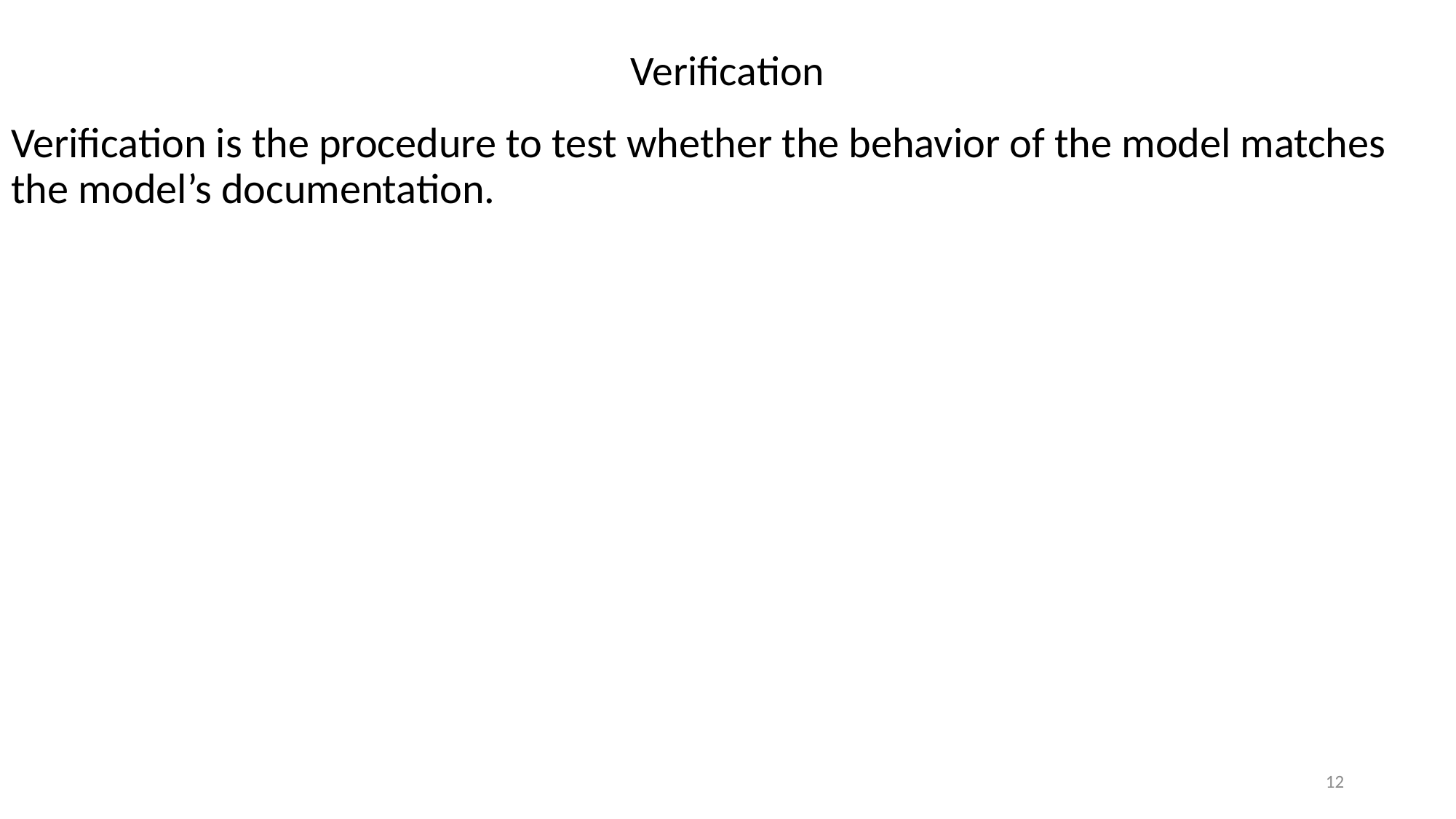

# Verification
Verification is the procedure to test whether the behavior of the model matches the model’s documentation.
12